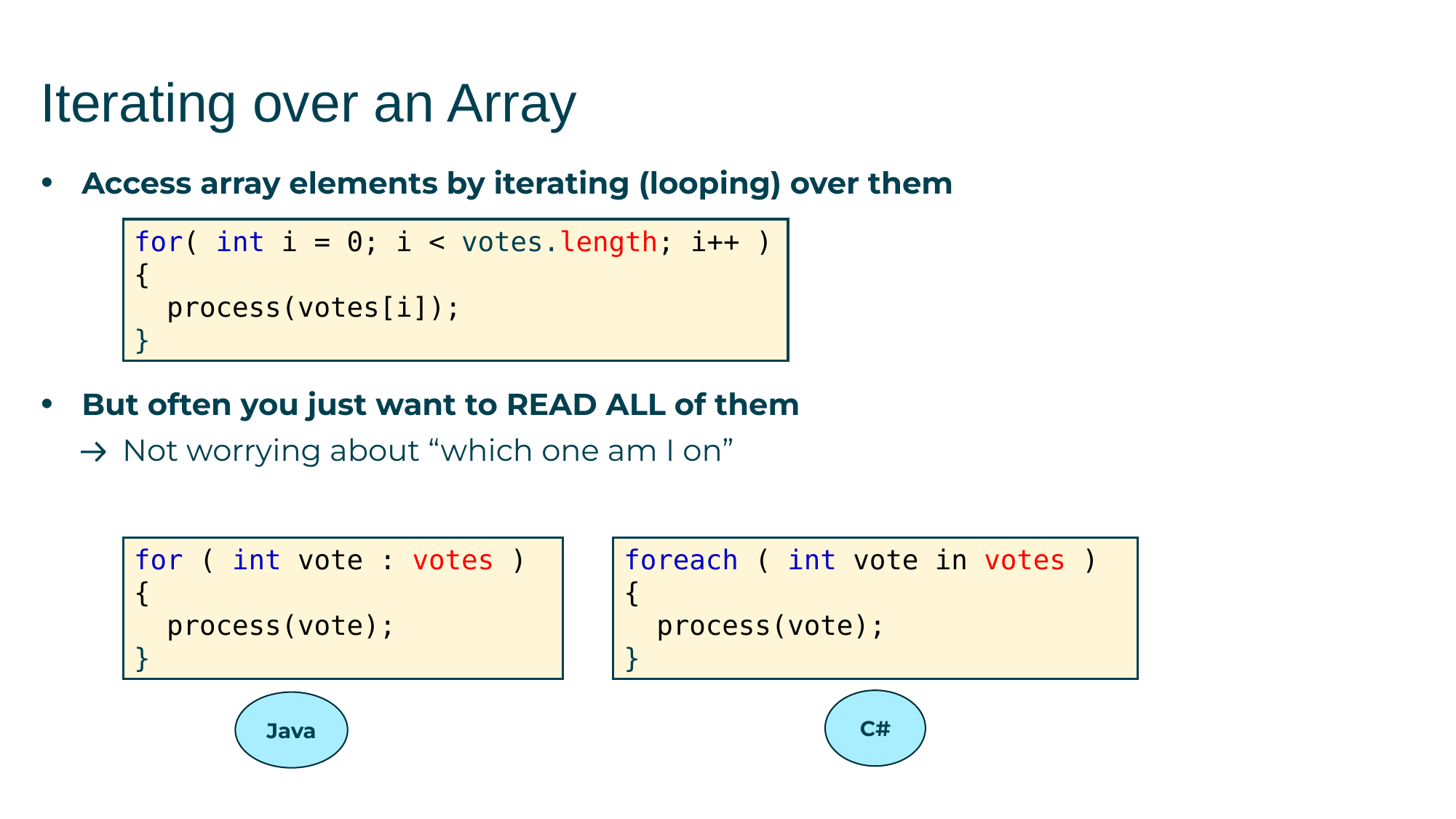

# Iterating over an Array
Access array elements by iterating (looping) over them

But often you just want to READ ALL of them
Not worrying about “which one am I on”

for( int i = 0; i < votes.length; i++ ) {
  process(votes[i]);
}
for ( int vote : votes )
{
  process(vote);
}
foreach ( int vote in votes )
{
  process(vote);
}
C#
Java